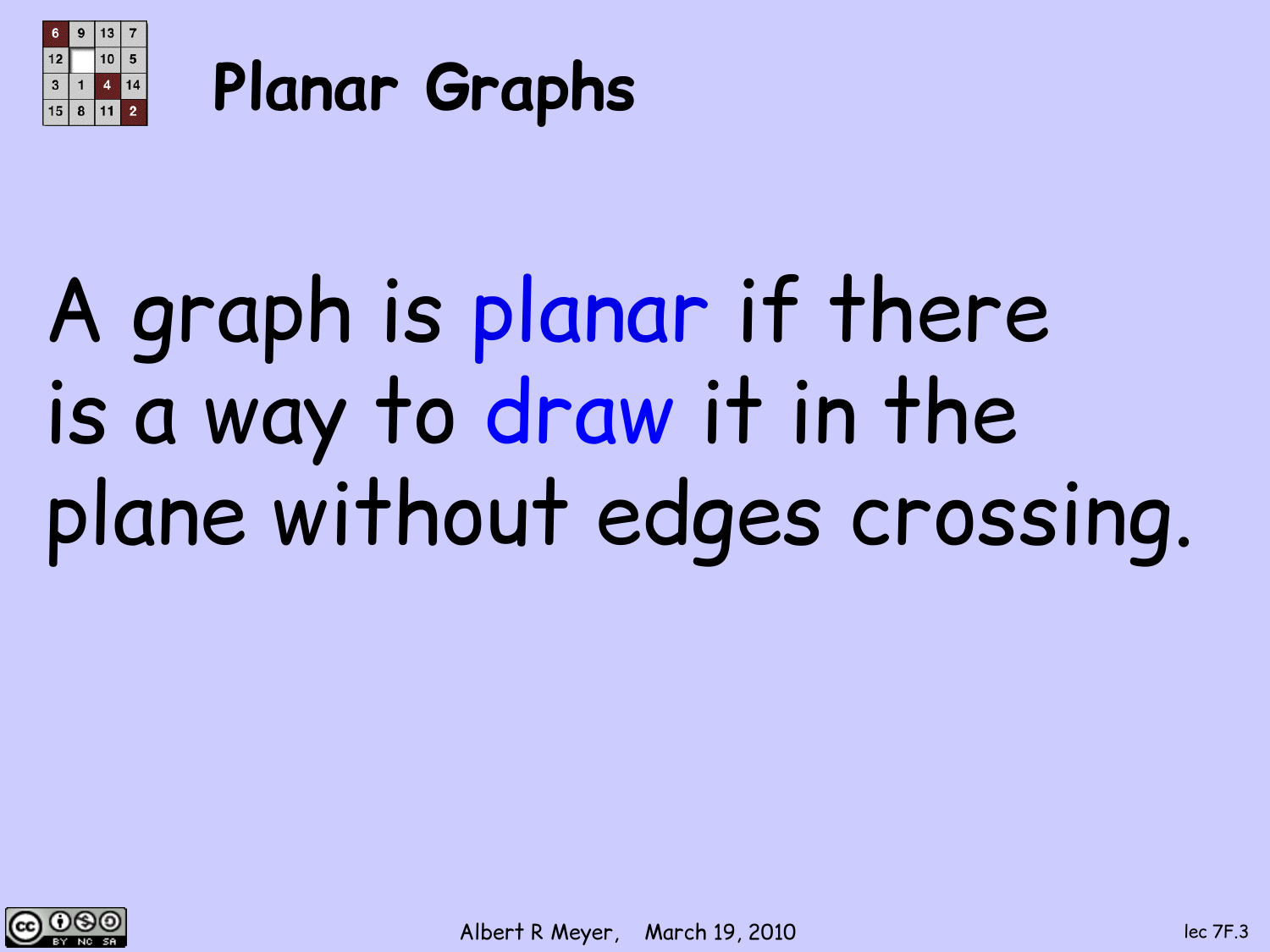

# Planar Graphs
A graph is planar if there
is a way to draw it in the plane without edges crossing.
lec 7F.3